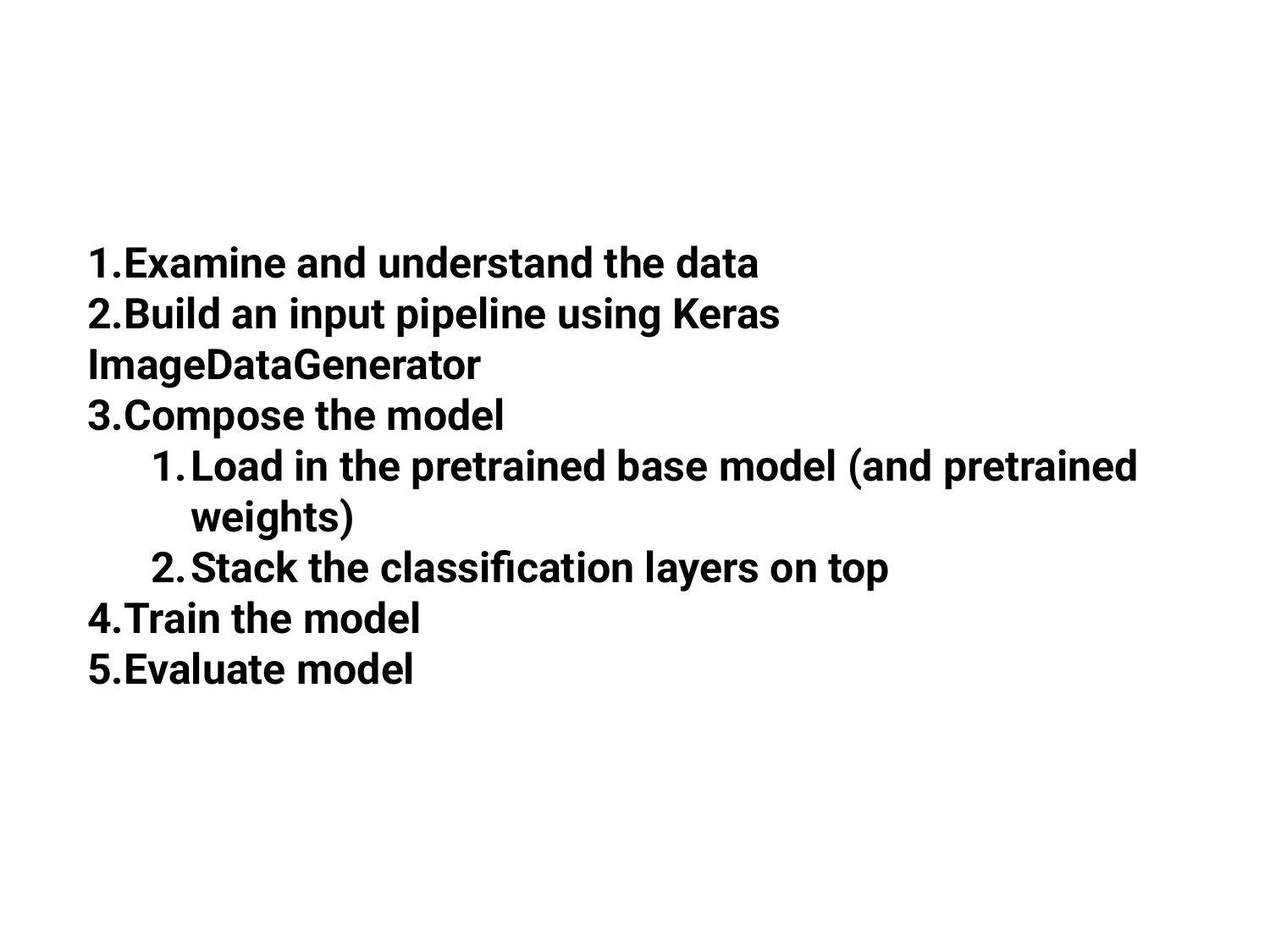

Examine and understand the data
Build an input pipeline using Keras ImageDataGenerator
Compose the model
Load in the pretrained base model (and pretrained weights)
Stack the classification layers on top
Train the model
Evaluate model